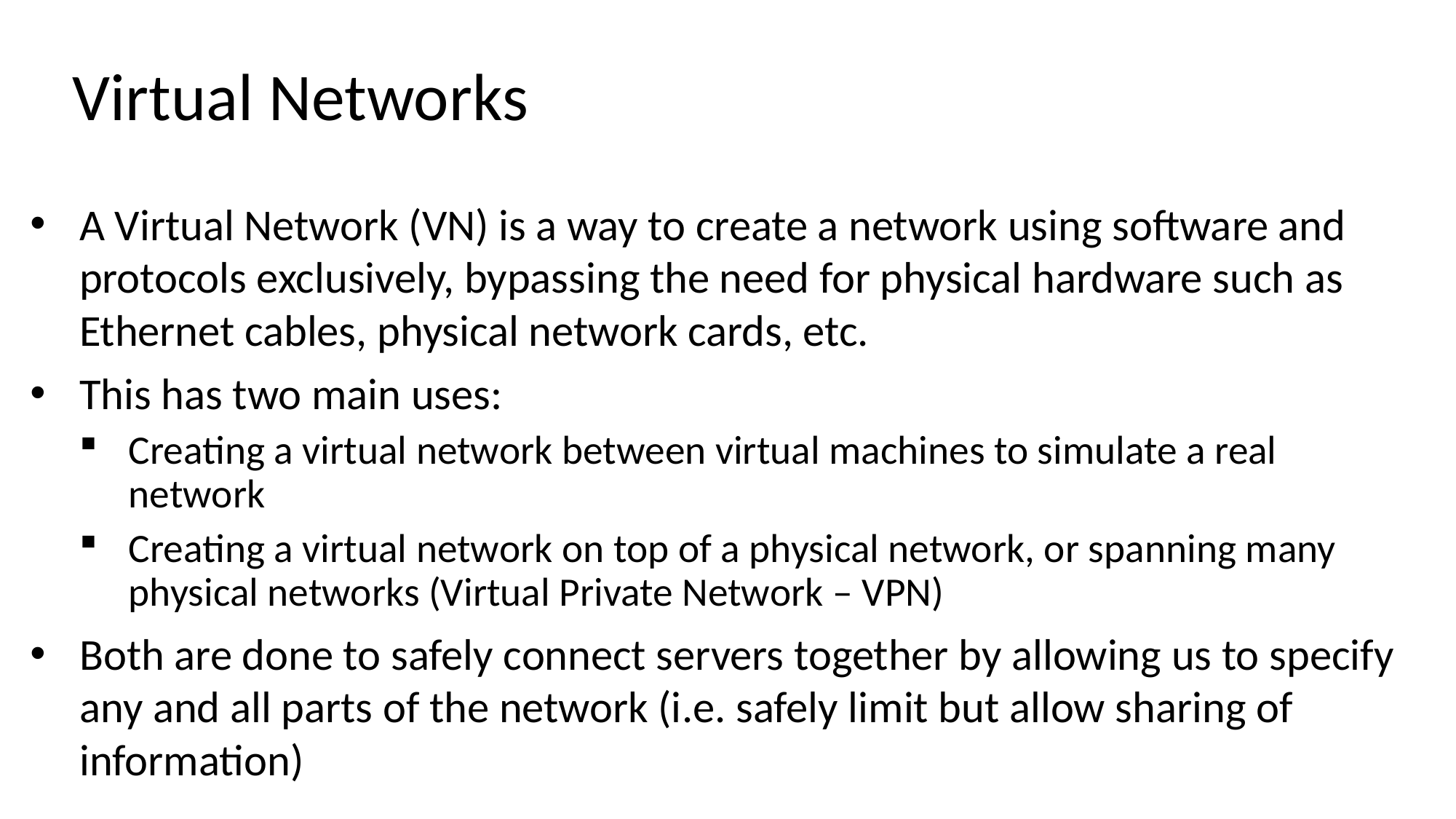

# Virtual Networks
A Virtual Network (VN) is a way to create a network using software and protocols exclusively, bypassing the need for physical hardware such as Ethernet cables, physical network cards, etc.
This has two main uses:
Creating a virtual network between virtual machines to simulate a real network
Creating a virtual network on top of a physical network, or spanning many physical networks (Virtual Private Network – VPN)
Both are done to safely connect servers together by allowing us to specify any and all parts of the network (i.e. safely limit but allow sharing of information)